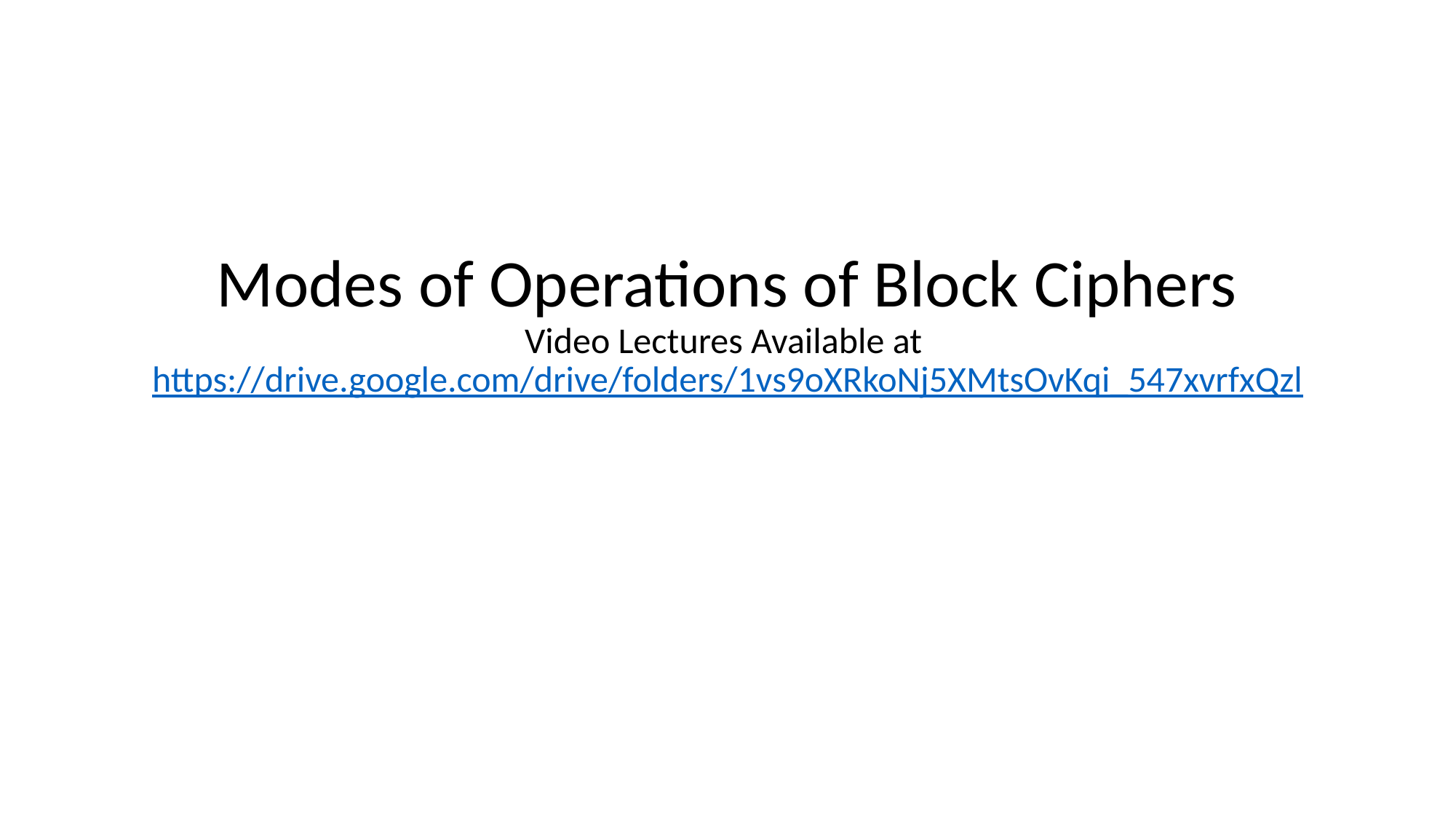

# Modes of Operations of Block Ciphers Video Lectures Available at https://drive.google.com/drive/folders/1vs9oXRkoNj5XMtsOvKqi_547xvrfxQzl